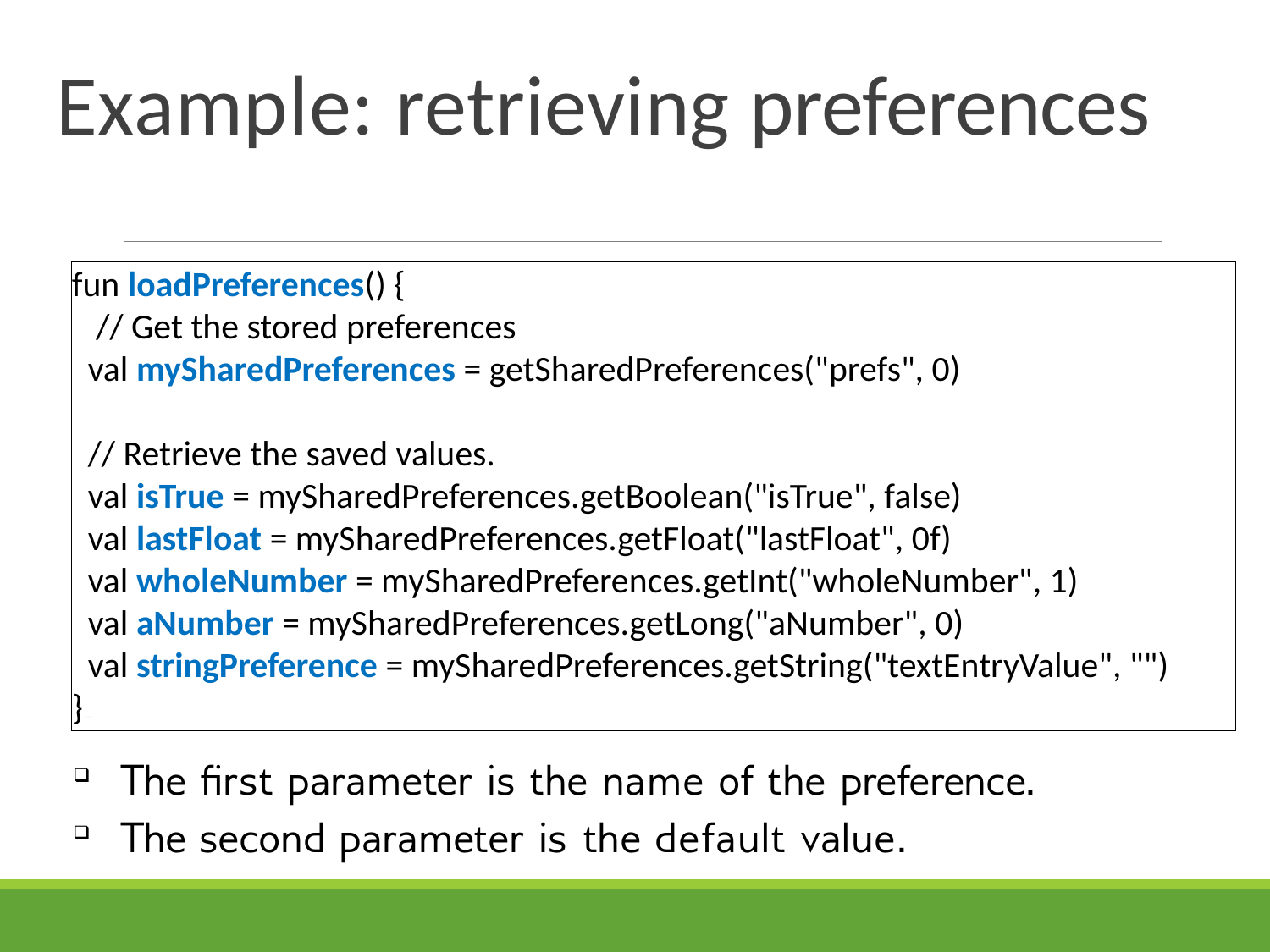

# Example: retrieving preferences
fun loadPreferences() {
   // Get the stored preferences
  val mySharedPreferences = getSharedPreferences("prefs", 0)

  // Retrieve the saved values.
  val isTrue = mySharedPreferences.getBoolean("isTrue", false)
  val lastFloat = mySharedPreferences.getFloat("lastFloat", 0f)
  val wholeNumber = mySharedPreferences.getInt("wholeNumber", 1)
  val aNumber = mySharedPreferences.getLong("aNumber", 0)
  val stringPreference = mySharedPreferences.getString("textEntryValue", "")
}
The first parameter is the name of the preference.
The second parameter is the default value.